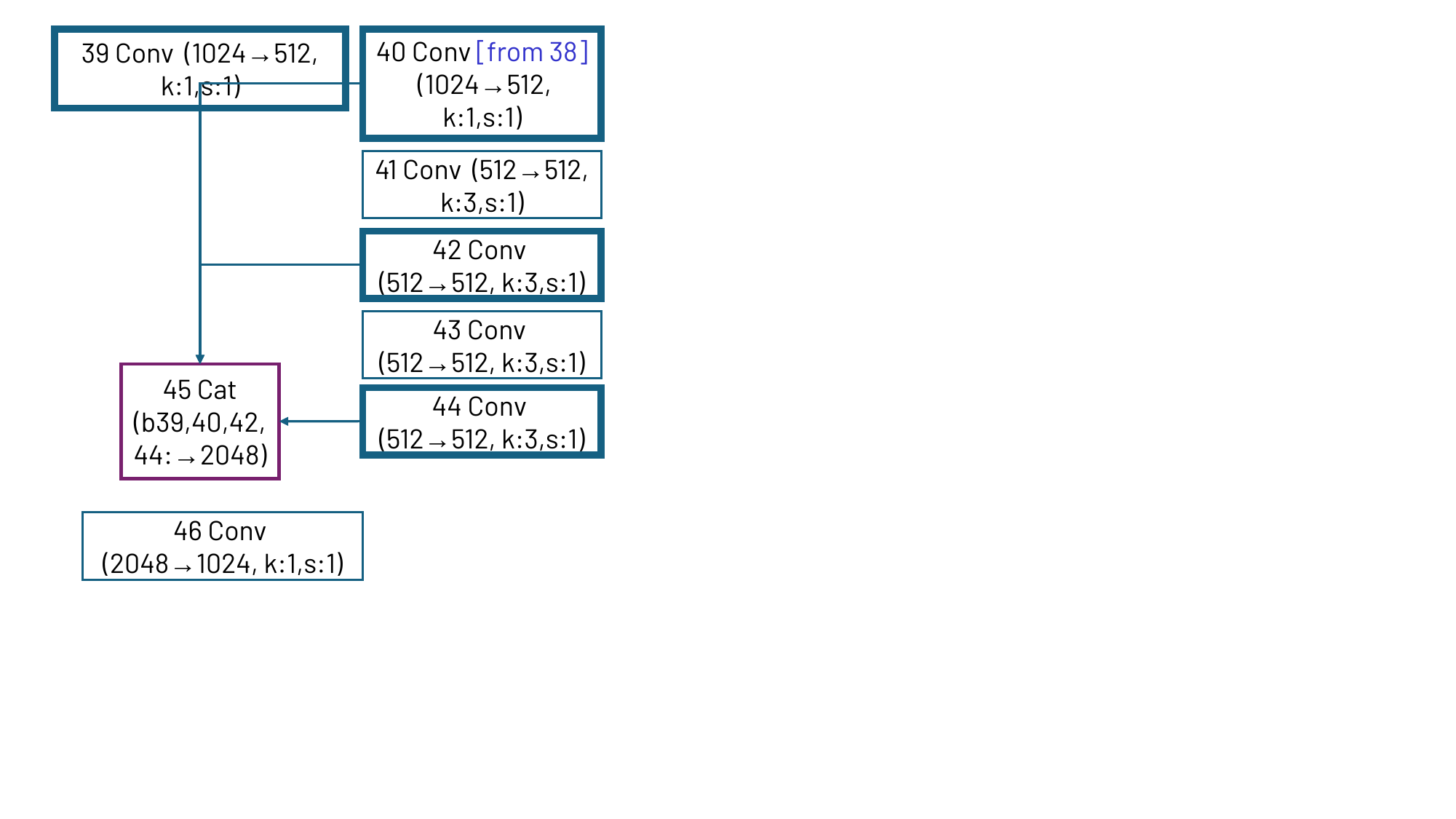

39 Conv  (1024→512, k:1,s:1)
40 Conv [from 38]  (1024→512, k:1,s:1)
41 Conv  (512→512, k:3,s:1)
42 Conv  (512→512, k:3,s:1)
43 Conv  (512→512, k:3,s:1)
45 Cat (b39,40,42,44:→2048)
44 Conv  (512→512, k:3,s:1)
46 Conv  (2048→1024, k:1,s:1)